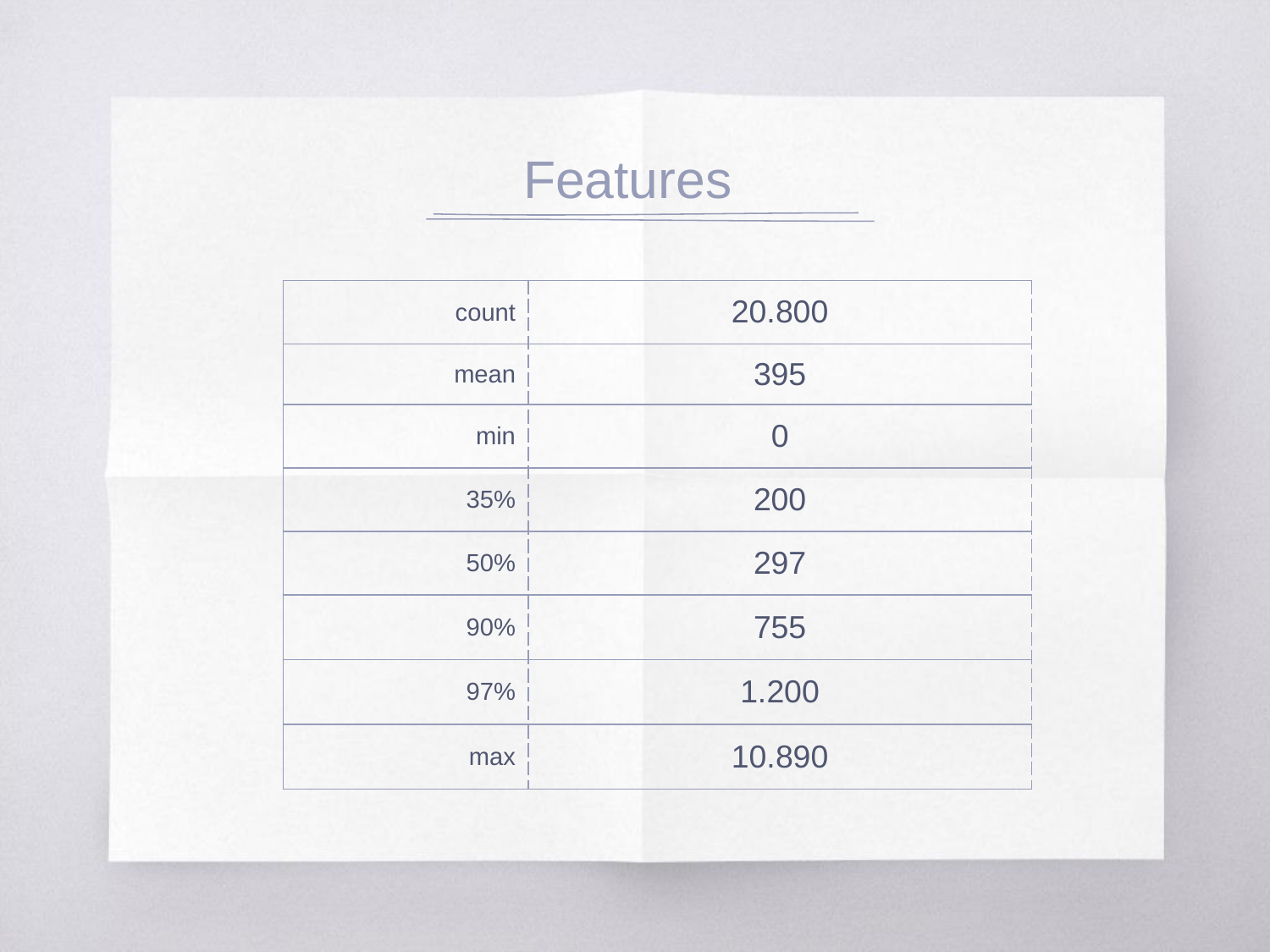

# Features
| count | 20.800 |
| --- | --- |
| mean | 395 |
| min | 0 |
| 35% | 200 |
| 50% | 297 |
| 90% | 755 |
| 97% | 1.200 |
| max | 10.890 |